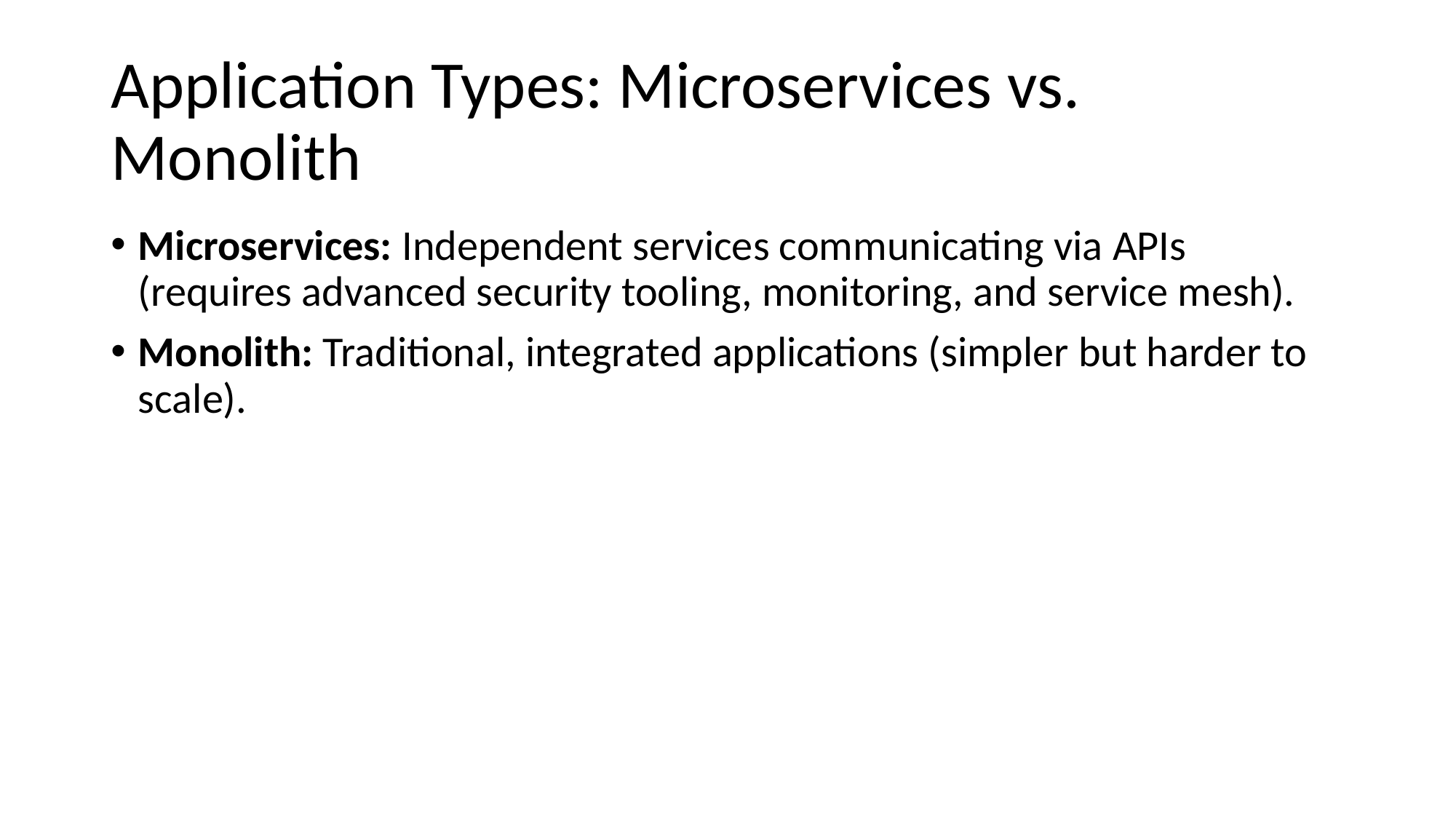

# Application Types: Microservices vs. Monolith
Microservices: Independent services communicating via APIs (requires advanced security tooling, monitoring, and service mesh).
Monolith: Traditional, integrated applications (simpler but harder to scale).